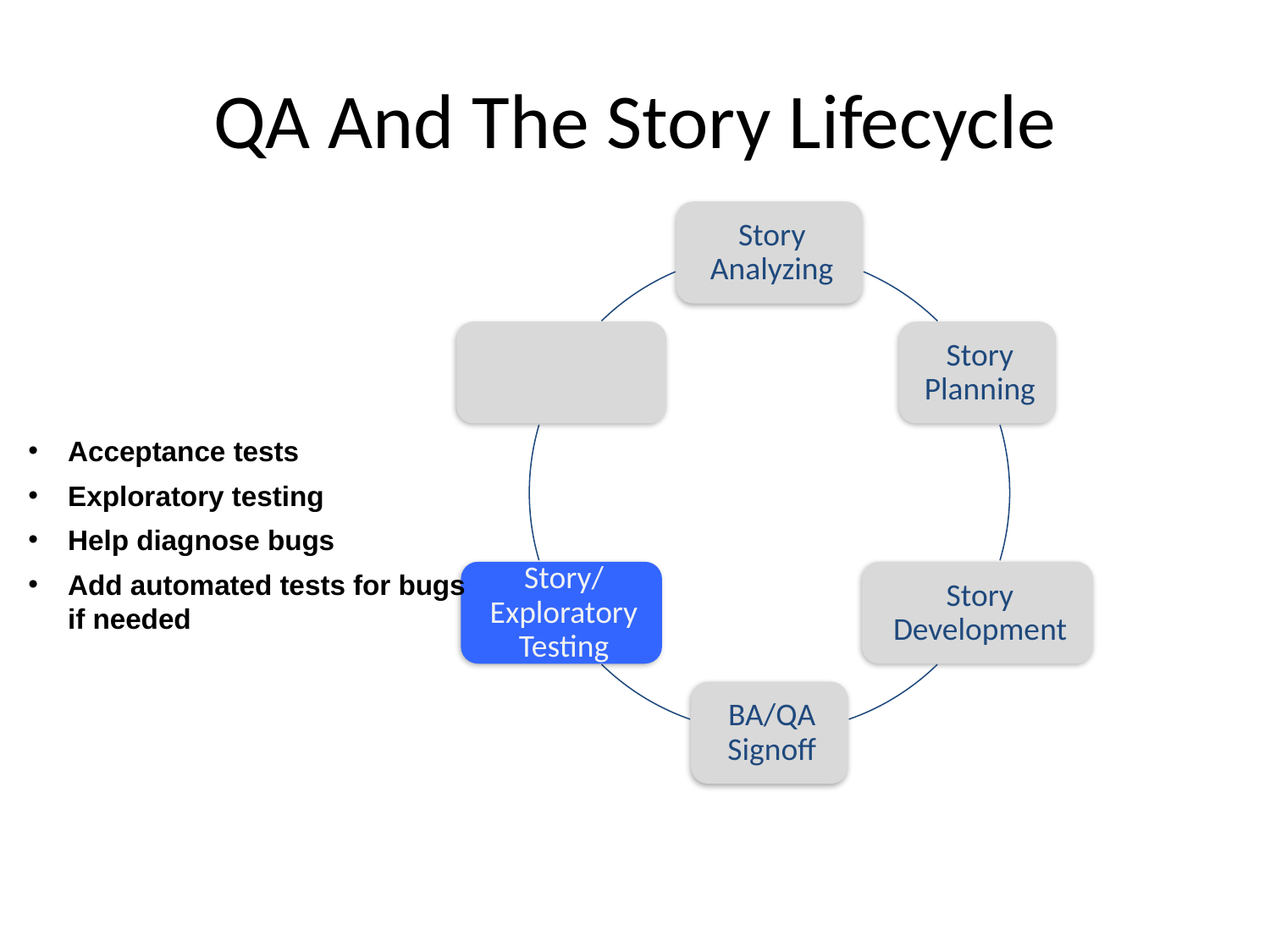

# QA And The Story Lifecycle
Story Analyzing
Story Planning
Story Development
BA/QA Signoff
Story/Exploratory Testing

Acceptance tests
Exploratory testing
Help diagnose bugs
Add automated tests for bugs if needed